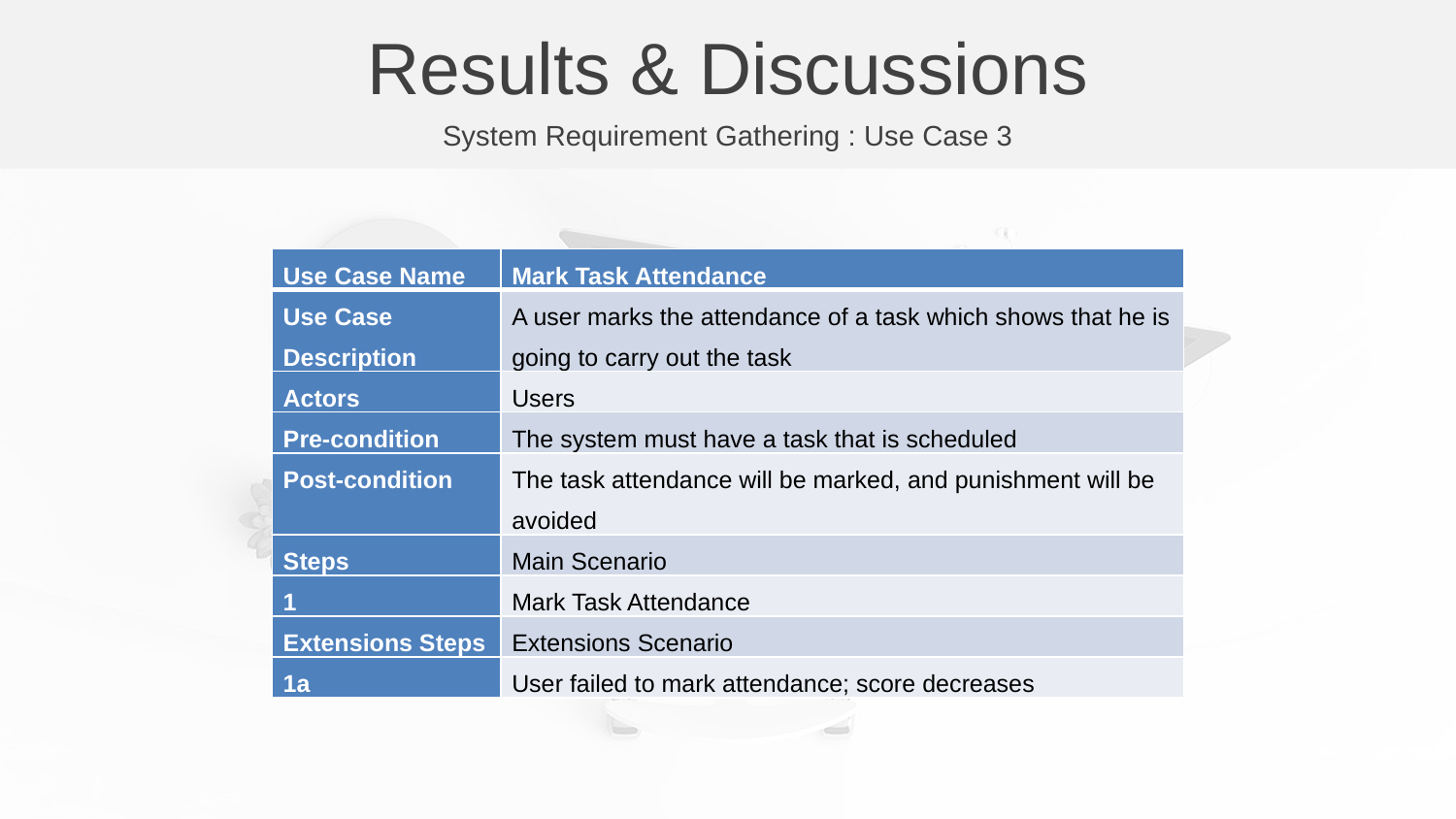

Results & Discussions
System Requirement Gathering : Use Case 3
| Use Case Name | Mark Task Attendance |
| --- | --- |
| Use Case Description | A user marks the attendance of a task which shows that he is going to carry out the task |
| Actors | Users |
| Pre-condition | The system must have a task that is scheduled |
| Post-condition | The task attendance will be marked, and punishment will be avoided |
| Steps | Main Scenario |
| 1 | Mark Task Attendance |
| Extensions Steps | Extensions Scenario |
| 1a | User failed to mark attendance; score decreases |